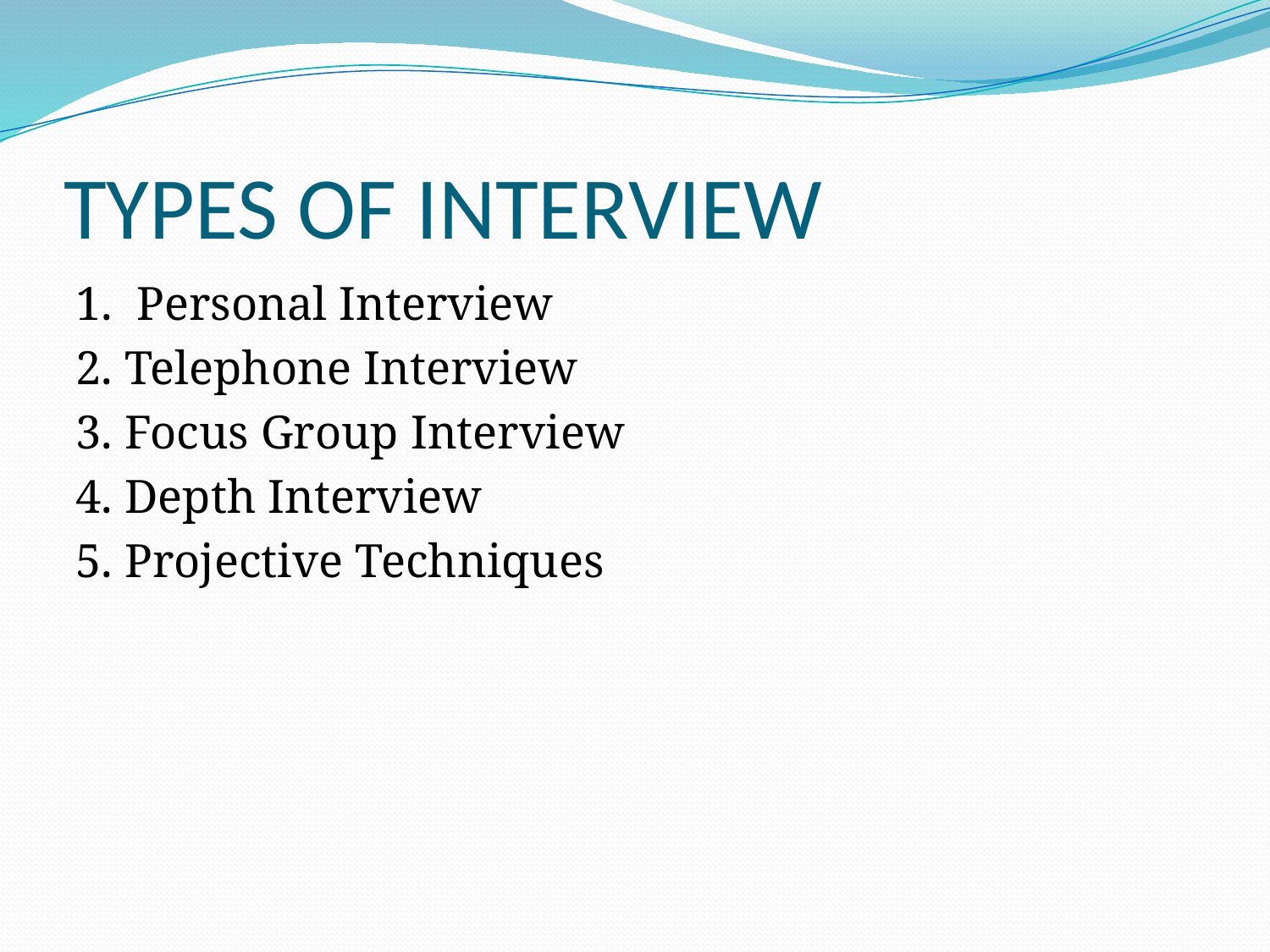

# TYPES OF INTERVIEW
1.  Personal Interview
2. Telephone Interview
3. Focus Group Interview
4. Depth Interview
5. Projective Techniques